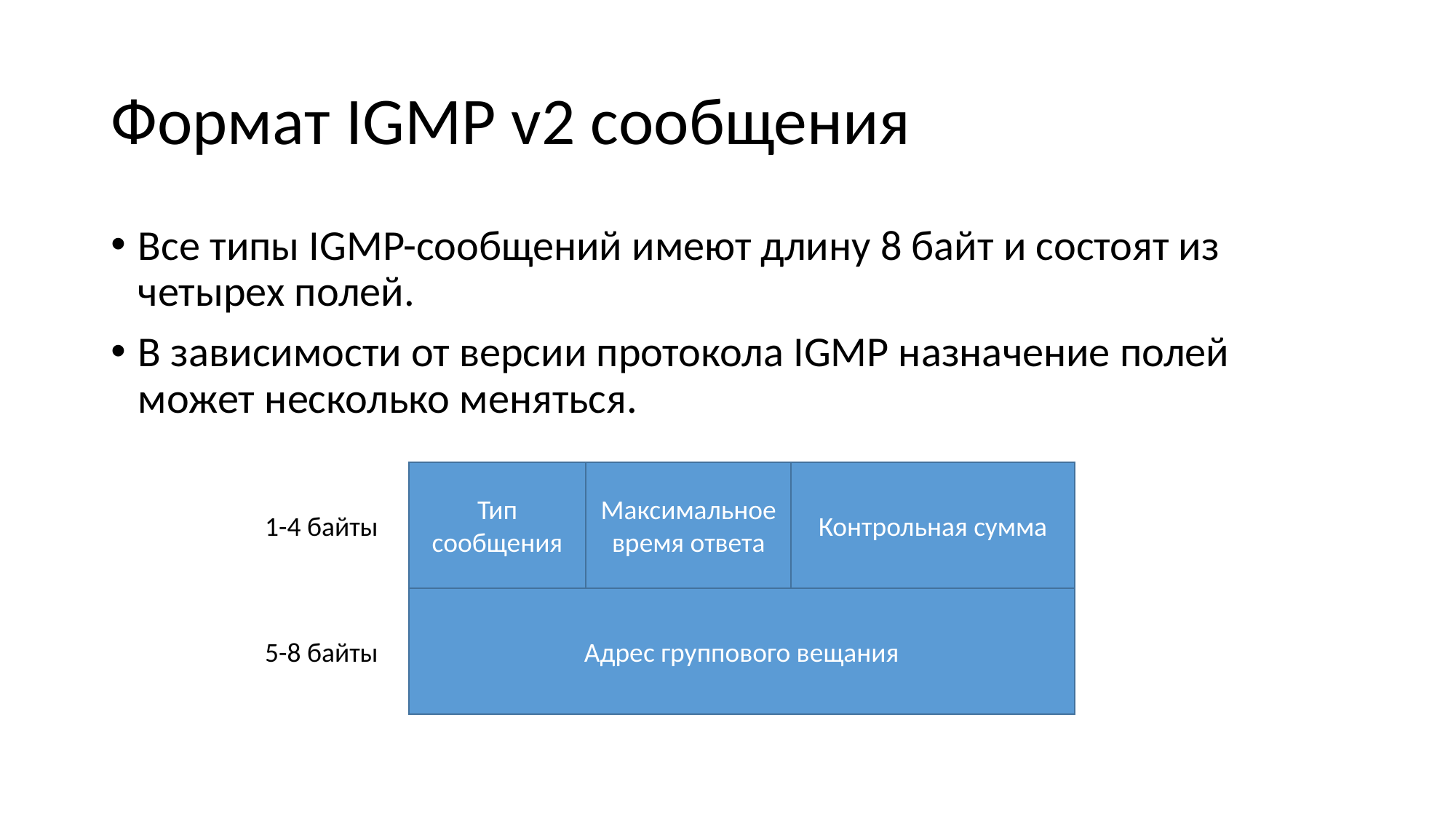

# Формат IGMP v2 сообщения
Все типы IGMP-сообщений имеют длину 8 байт и состоят из четырех полей.
В зависимости от версии протокола IGMP назначение полей может несколько меняться.
Тип сообщения
Максимальное время ответа
Контрольная сумма
1-4 байты
Адрес группового вещания
5-8 байты